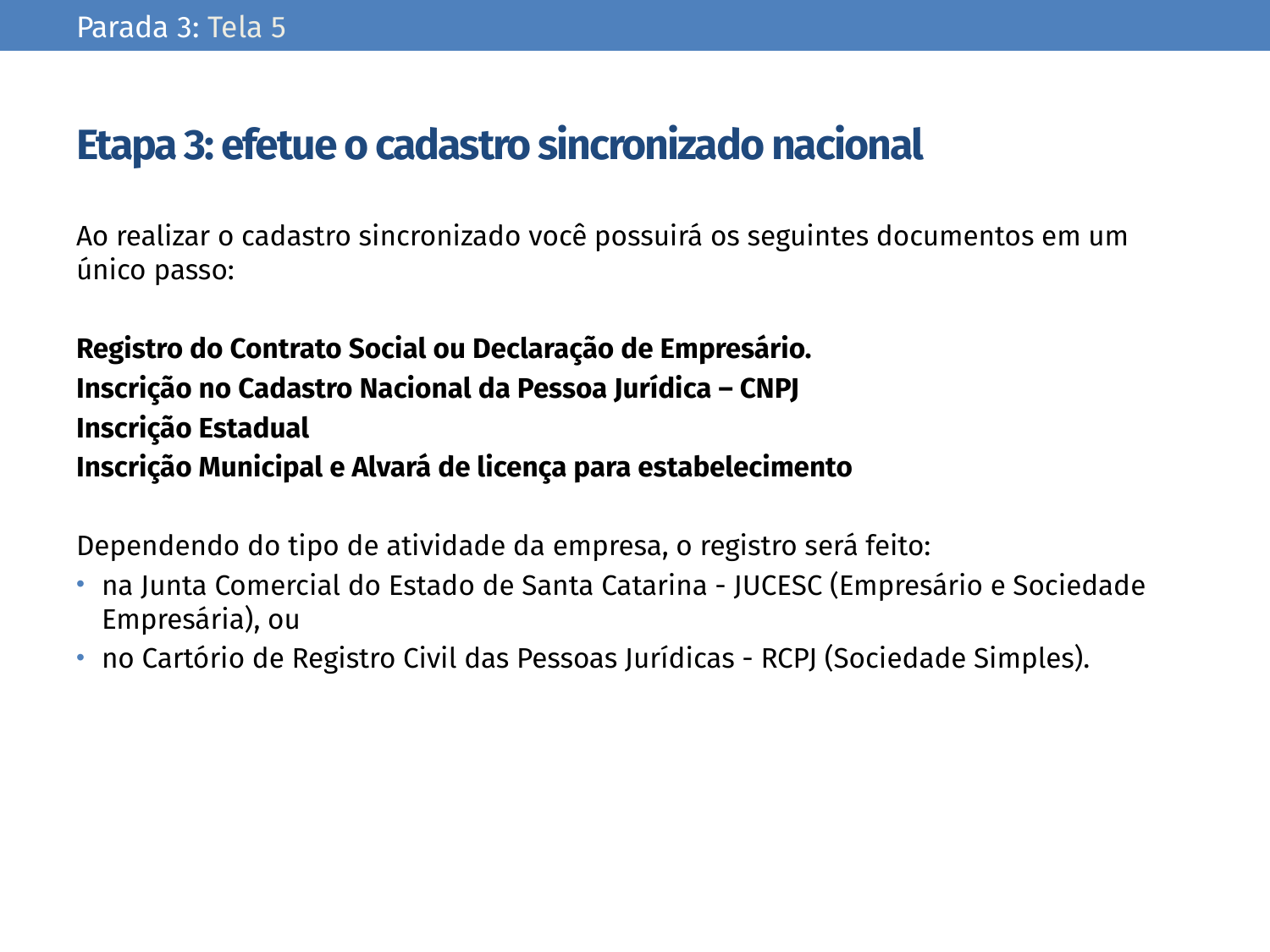

Parada 3: Tela 5
# Etapa 3: efetue o cadastro sincronizado nacional
Ao realizar o cadastro sincronizado você possuirá os seguintes documentos em um único passo:

Registro do Contrato Social ou Declaração de Empresário.
Inscrição no Cadastro Nacional da Pessoa Jurídica – CNPJ
Inscrição Estadual
Inscrição Municipal e Alvará de licença para estabelecimento

Dependendo do tipo de atividade da empresa, o registro será feito:
na Junta Comercial do Estado de Santa Catarina - JUCESC (Empresário e Sociedade Empresária), ou
no Cartório de Registro Civil das Pessoas Jurídicas - RCPJ (Sociedade Simples).